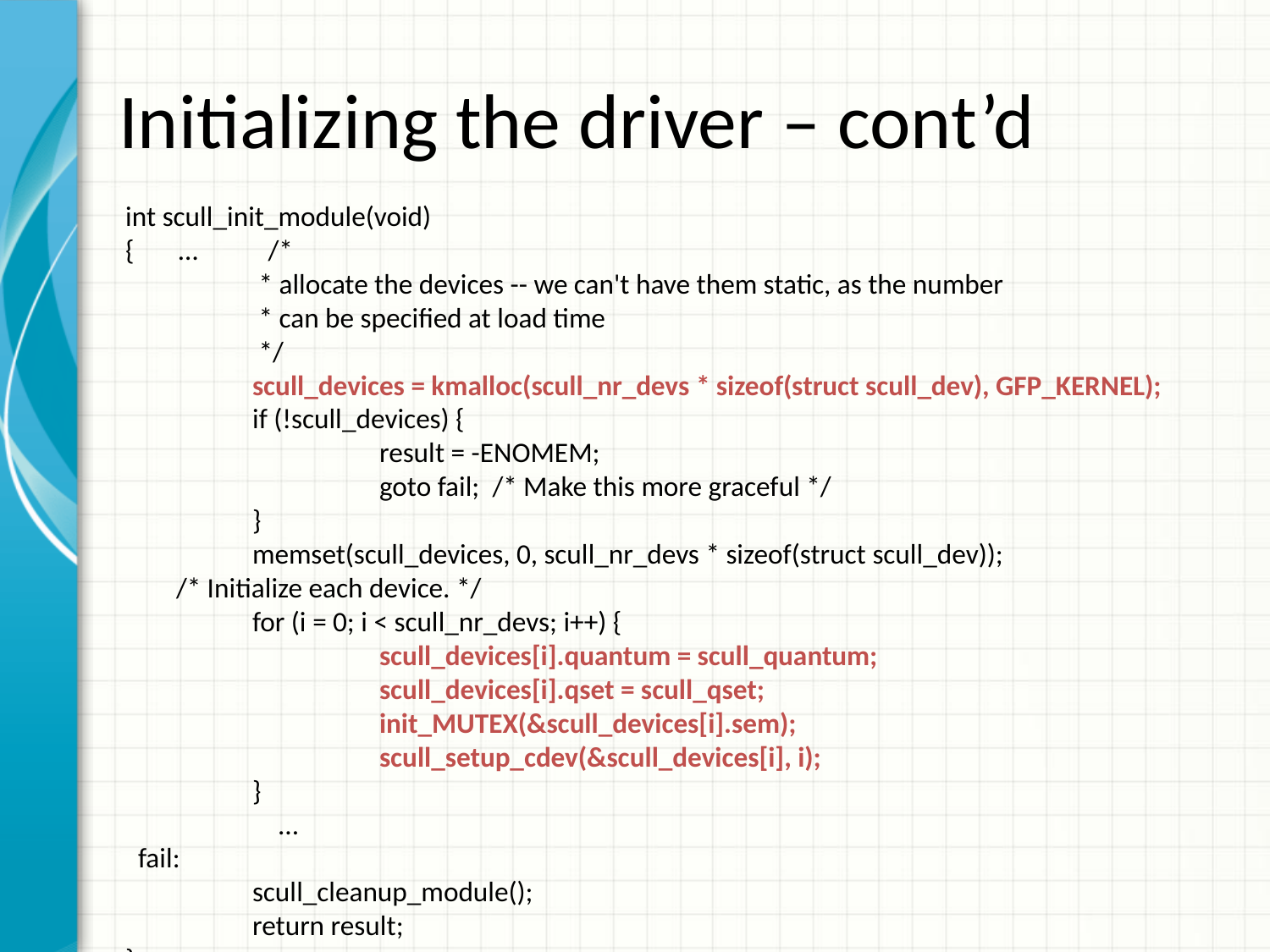

# Initializing the driver – cont’d
int scull_init_module(void)
{       …           /*
	 * allocate the devices -- we can't have them static, as the number
	 * can be specified at load time
	 */
	scull_devices = kmalloc(scull_nr_devs * sizeof(struct scull_dev), GFP_KERNEL);
	if (!scull_devices) {
		result = -ENOMEM;
		goto fail;  /* Make this more graceful */
	}
	memset(scull_devices, 0, scull_nr_devs * sizeof(struct scull_dev));
        /* Initialize each device. */
	for (i = 0; i < scull_nr_devs; i++) {
		scull_devices[i].quantum = scull_quantum;
		scull_devices[i].qset = scull_qset;
		init_MUTEX(&scull_devices[i].sem);
		scull_setup_cdev(&scull_devices[i], i);
	}
                        ...
  fail:
	scull_cleanup_module();
	return result;
}